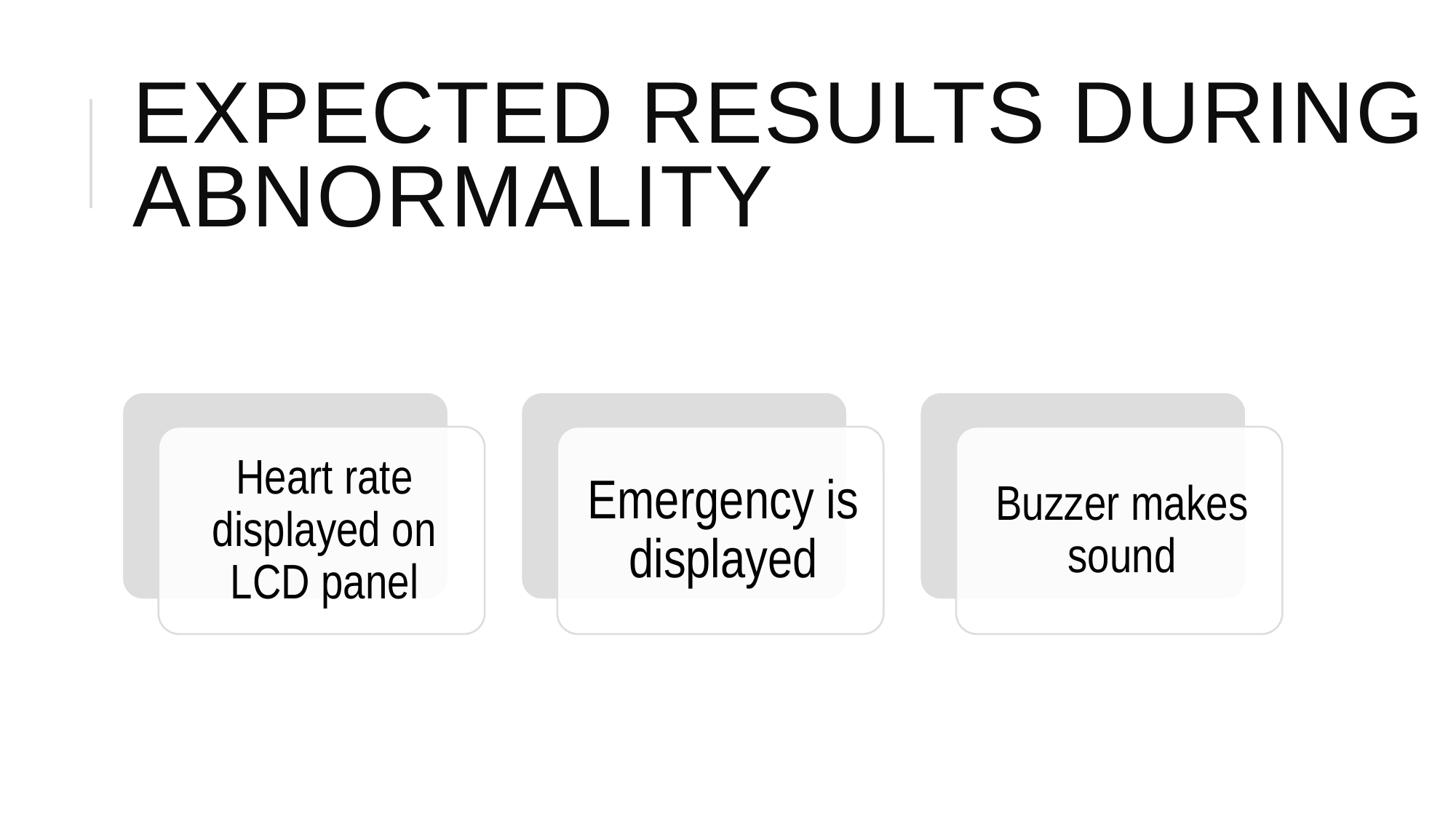

# Expected results During abnormality
Heart rate displayed on LCD panel
Emergency is displayed
Buzzer makes sound